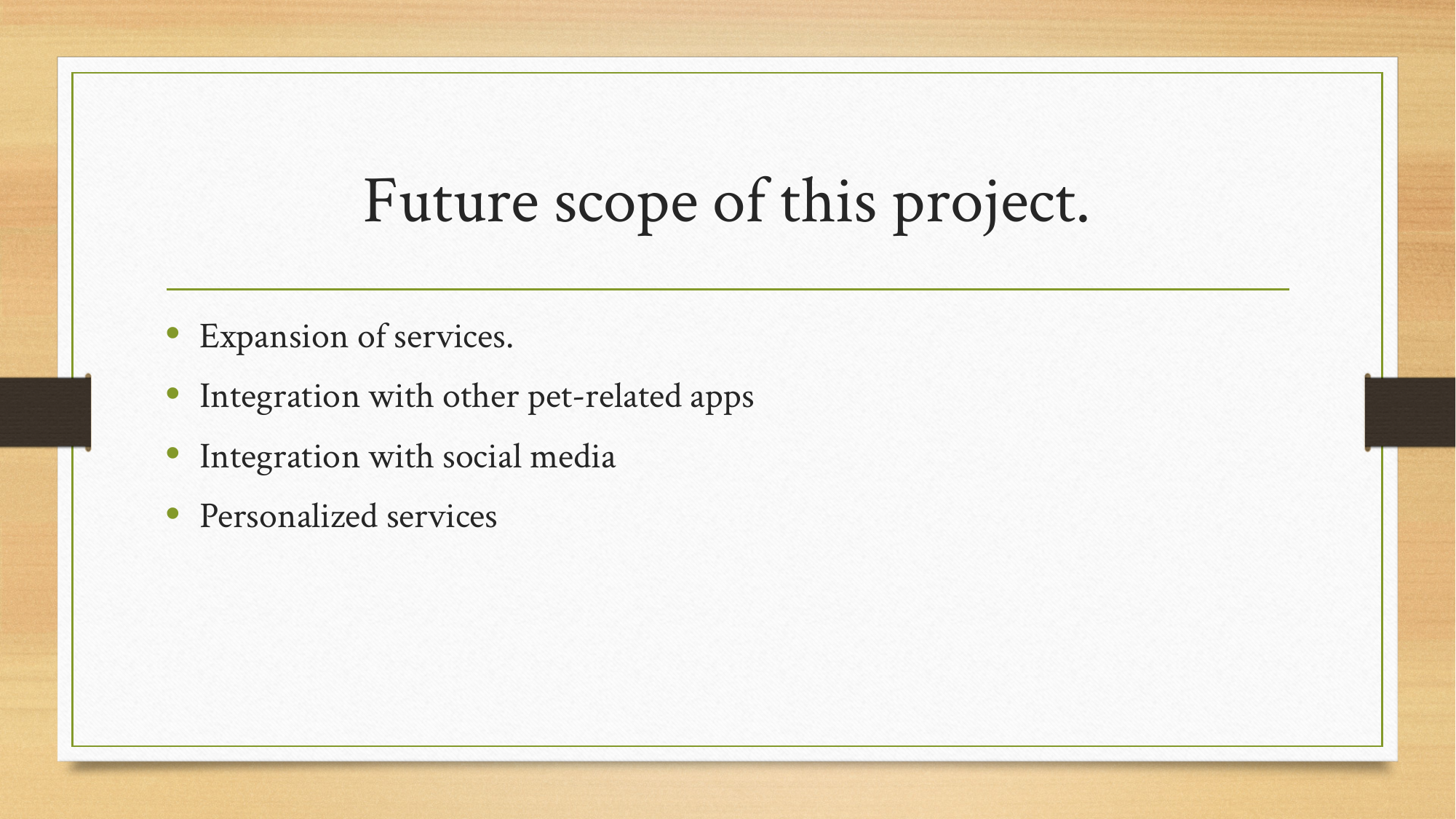

# Future scope of this project.
Expansion of services.
Integration with other pet-related apps
Integration with social media
Personalized services